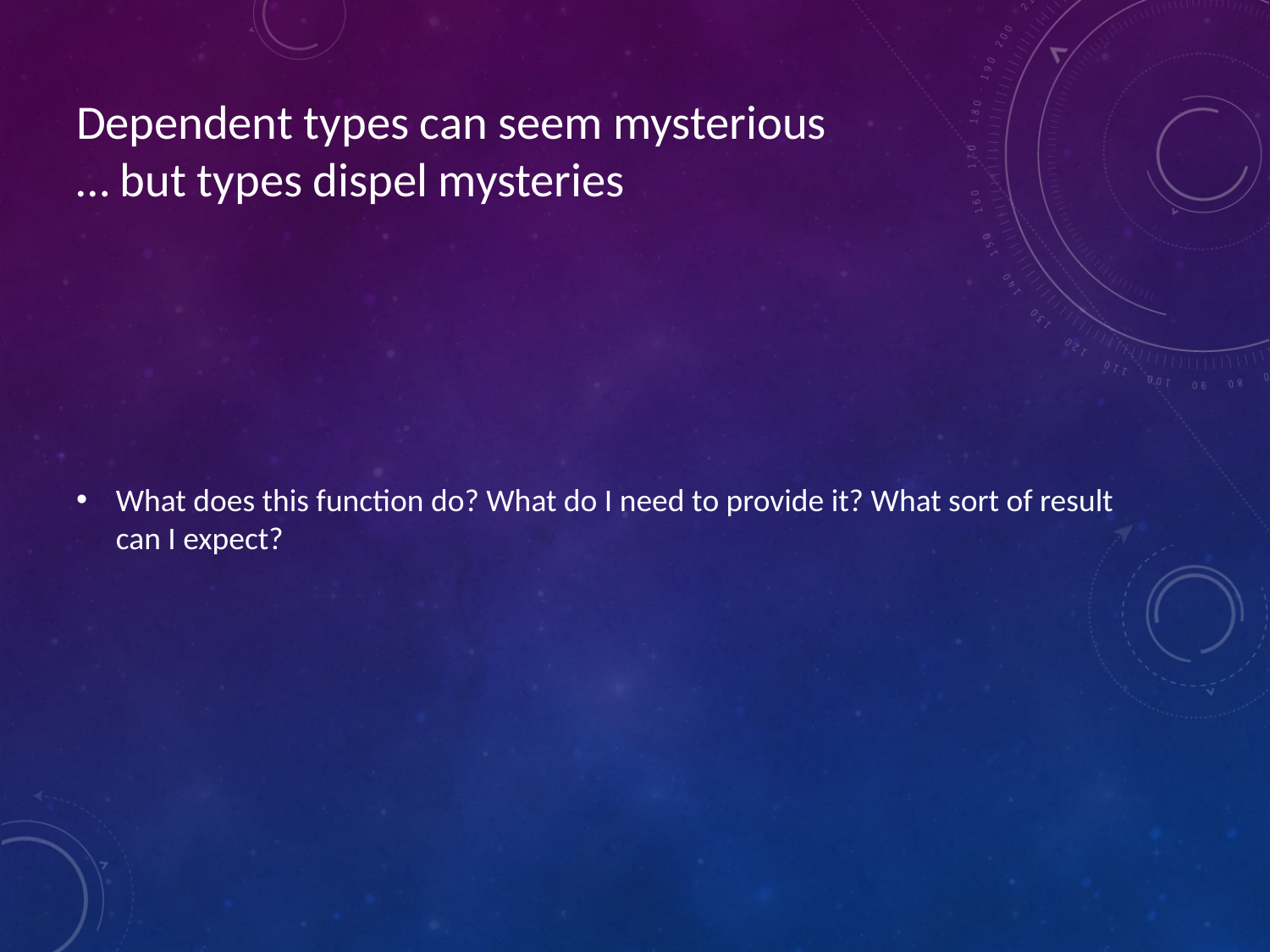

# Dependent types can seem mysterious … but types dispel mysteries
What does this function do? What do I need to provide it? What sort of result can I expect?